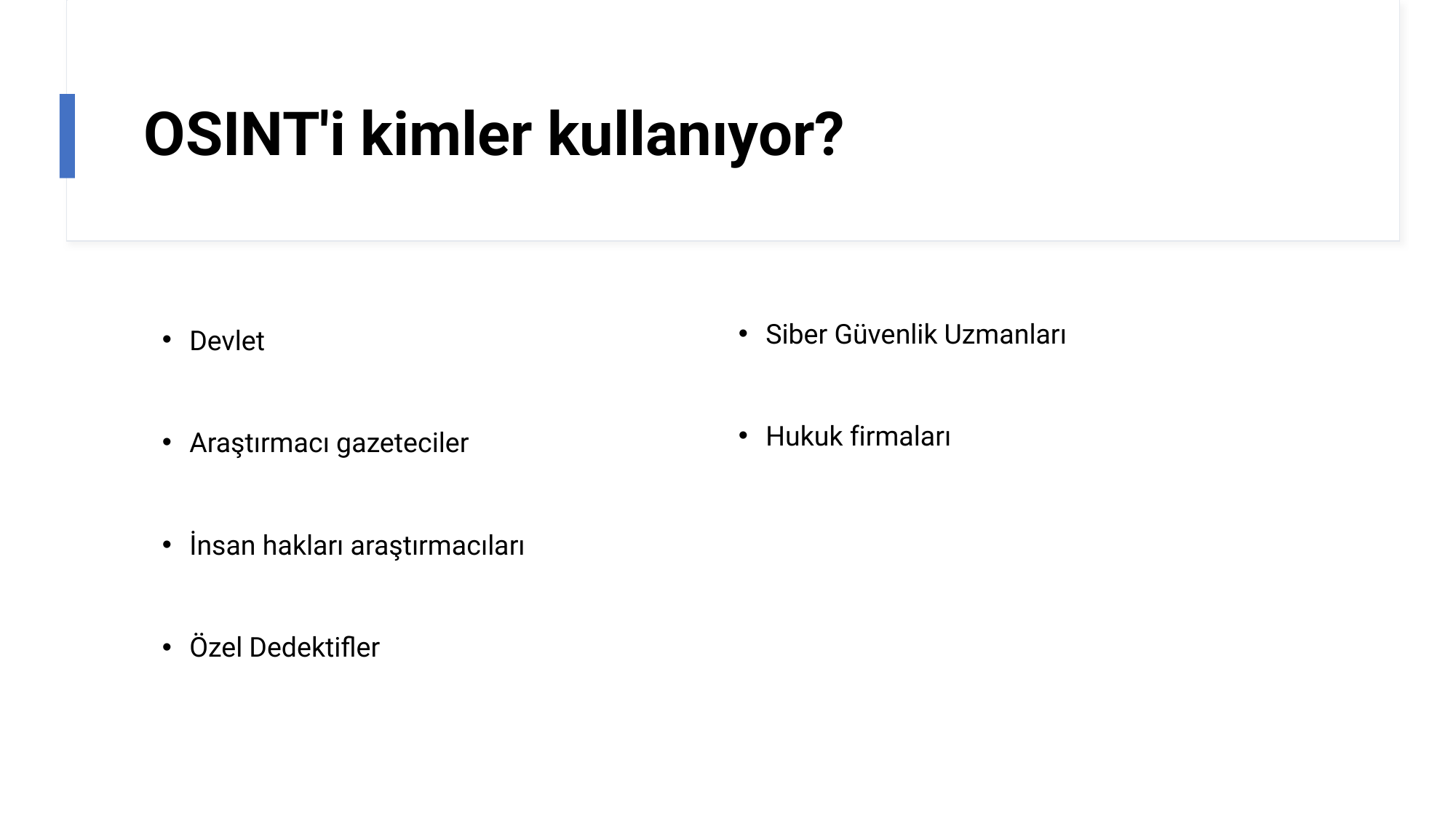

# OSINT'i kimler kullanıyor?
Siber Güvenlik Uzmanları

Hukuk firmaları

Devlet

Araştırmacı gazeteciler

İnsan hakları araştırmacıları

Özel Dedektifler